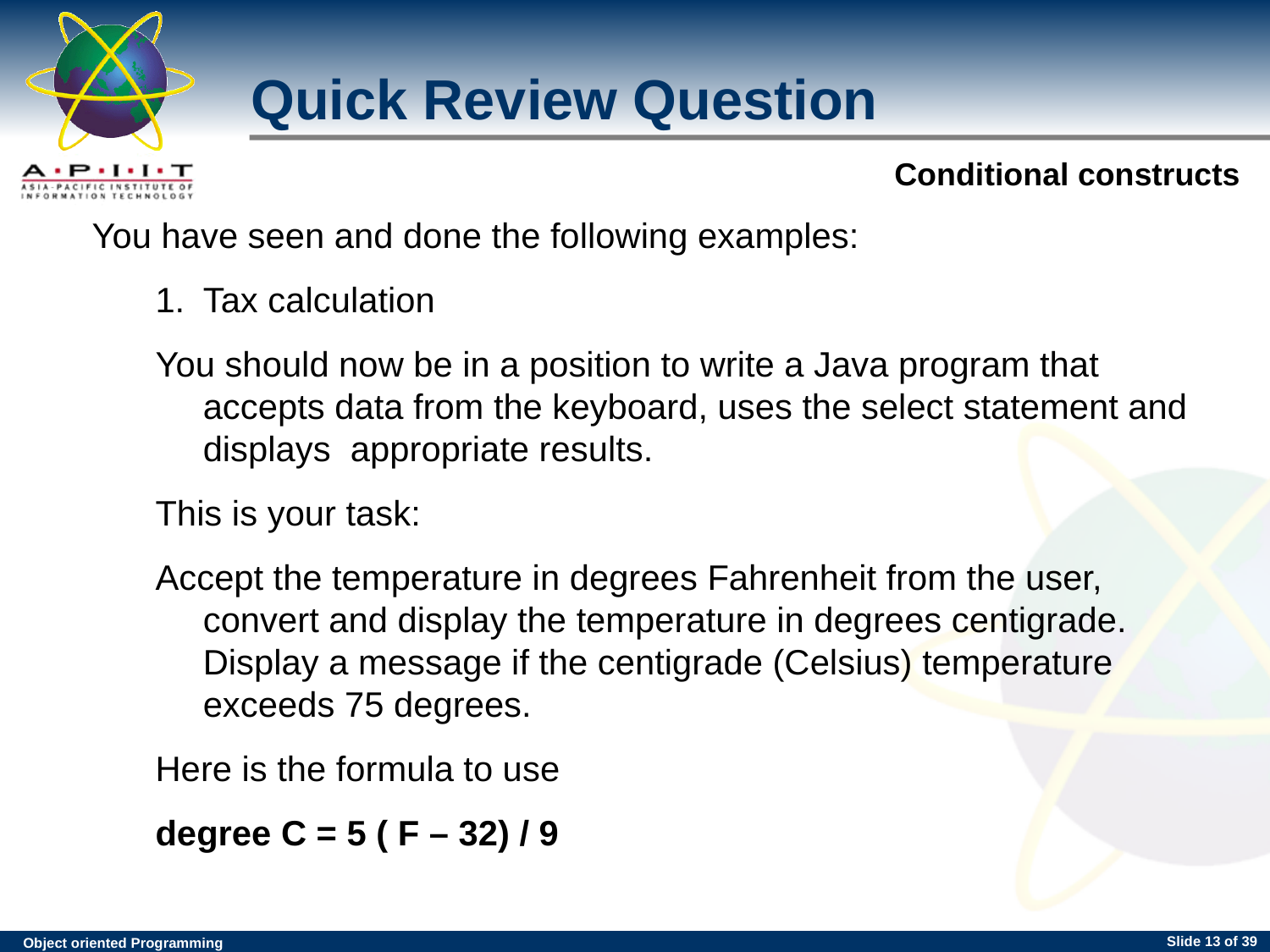

Quick Review Question
You have seen and done the following examples:
Tax calculation
You should now be in a position to write a Java program that accepts data from the keyboard, uses the select statement and displays  appropriate results.
This is your task:
Accept the temperature in degrees Fahrenheit from the user, convert and display the temperature in degrees centigrade. Display a message if the centigrade (Celsius) temperature exceeds 75 degrees.
Here is the formula to use
degree C = 5 ( F – 32) / 9

Slide 13 of 39